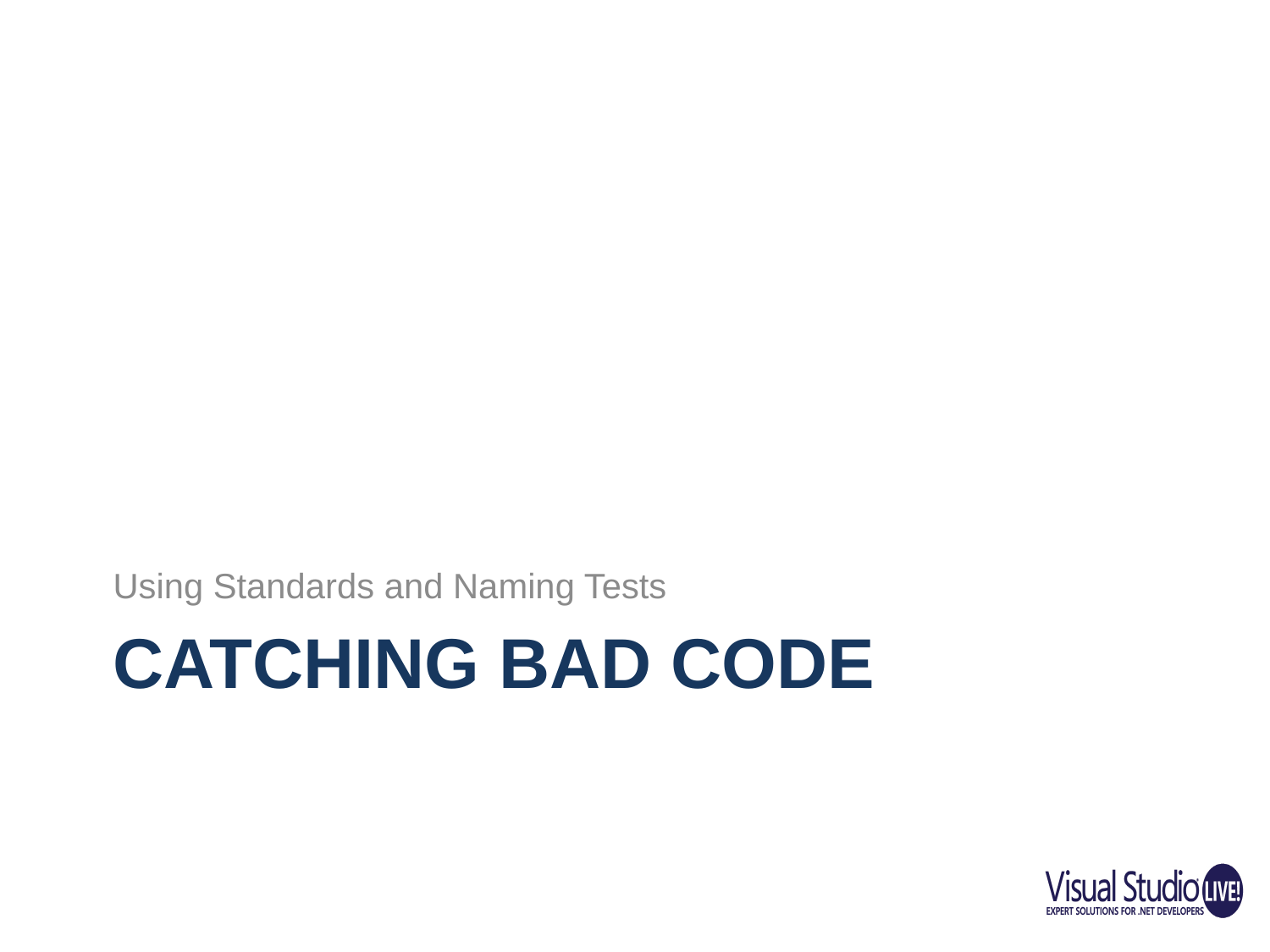

Using Standards and Naming Tests
# Catching bad CODE